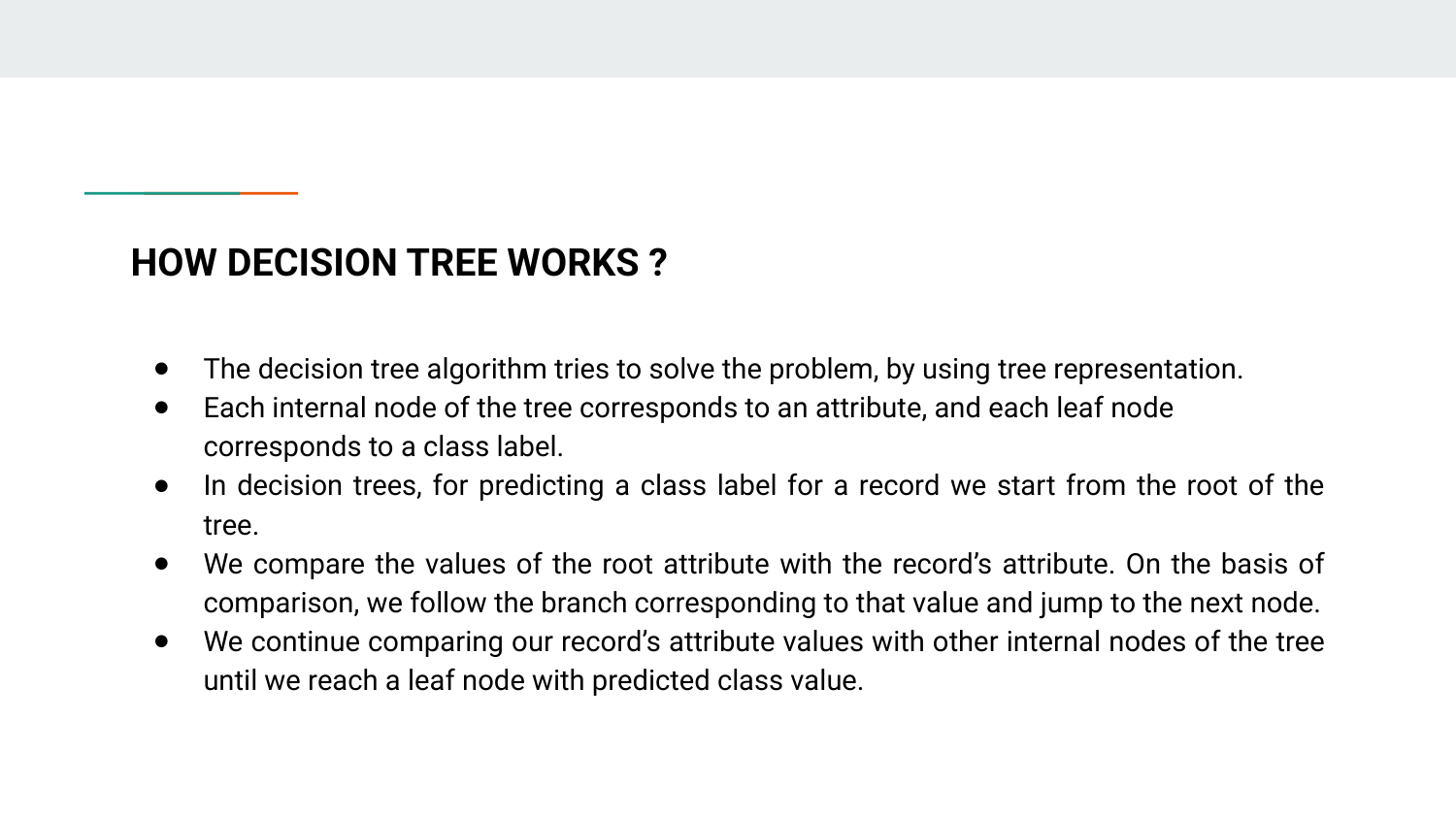

# HOW DECISION TREE WORKS ?

The decision tree algorithm tries to solve the problem, by using tree representation.
Each internal node of the tree corresponds to an attribute, and each leaf node corresponds to a class label.
In decision trees, for predicting a class label for a record we start from the root of the tree.
We compare the values of the root attribute with the record’s attribute. On the basis of comparison, we follow the branch corresponding to that value and jump to the next node.
We continue comparing our record’s attribute values with other internal nodes of the tree until we reach a leaf node with predicted class value.